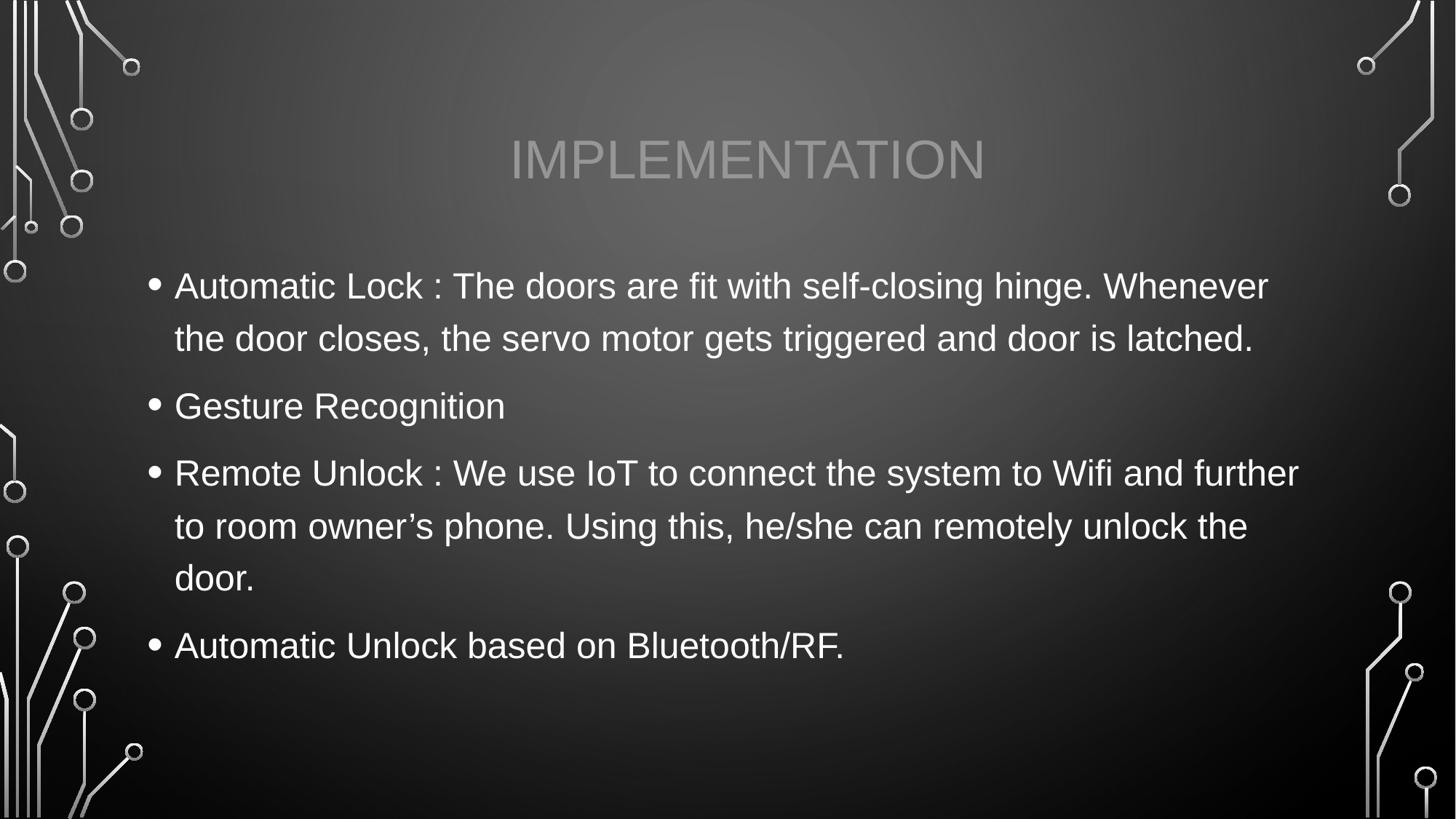

# implementation
Automatic Lock : The doors are fit with self-closing hinge. Whenever the door closes, the servo motor gets triggered and door is latched.
Gesture Recognition
Remote Unlock : We use IoT to connect the system to Wifi and further to room owner’s phone. Using this, he/she can remotely unlock the door.
Automatic Unlock based on Bluetooth/RF.